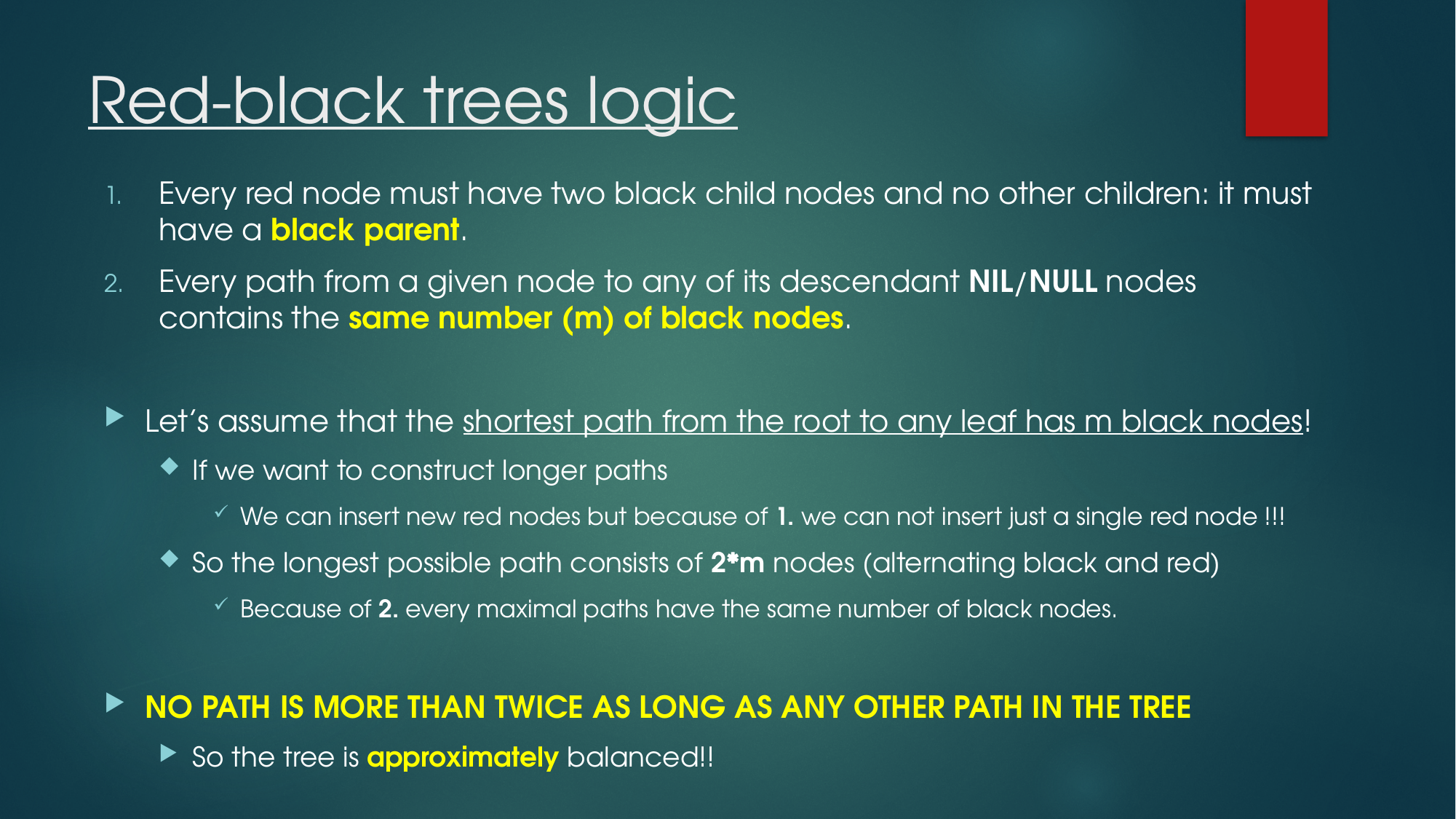

# Red-black trees logic
Every red node must have two black child nodes and no other children: it must have a black parent.
Every path from a given node to any of its descendant NIL/NULL nodes contains the same number (m) of black nodes.

Let’s assume that the shortest path from the root to any leaf has m black nodes!
If we want to construct longer paths
We can insert new red nodes but because of 1. we can not insert just a single red node !!!
So the longest possible path consists of 2*m nodes (alternating black and red)
Because of 2. every maximal paths have the same number of black nodes.

NO PATH IS MORE THAN TWICE AS LONG AS ANY OTHER PATH IN THE TREE
So the tree is approximately balanced!!